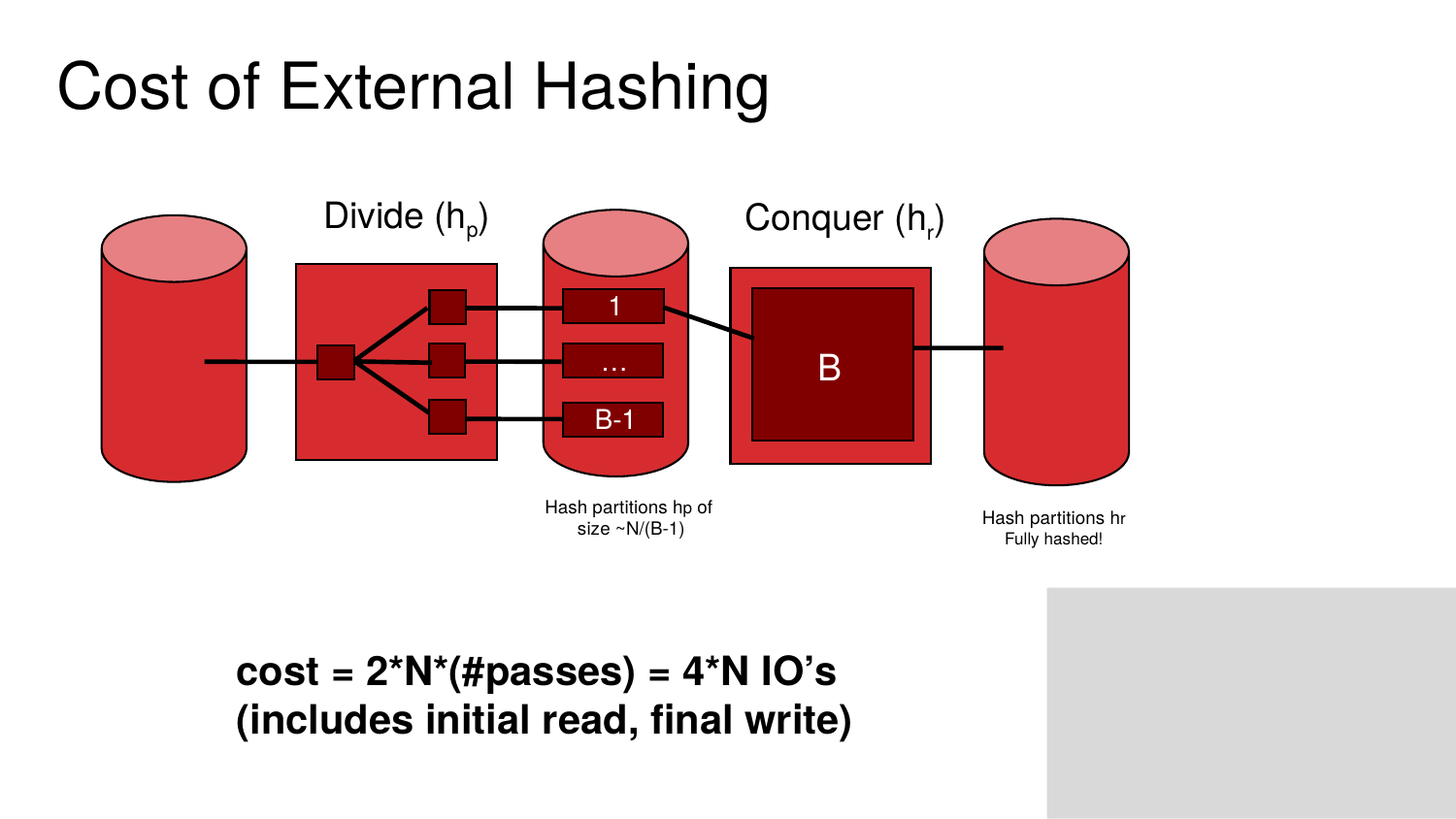

# Cost of External Hashing
Divide (hp)
Conquer (hr)

1

…
B

B-1

Hash partitions hp of
size ~N/(B-1)
Hash partitions hr
Fully hashed!
cost = 2*N*(#passes) = 4*N IO’s
(includes initial read, final write)